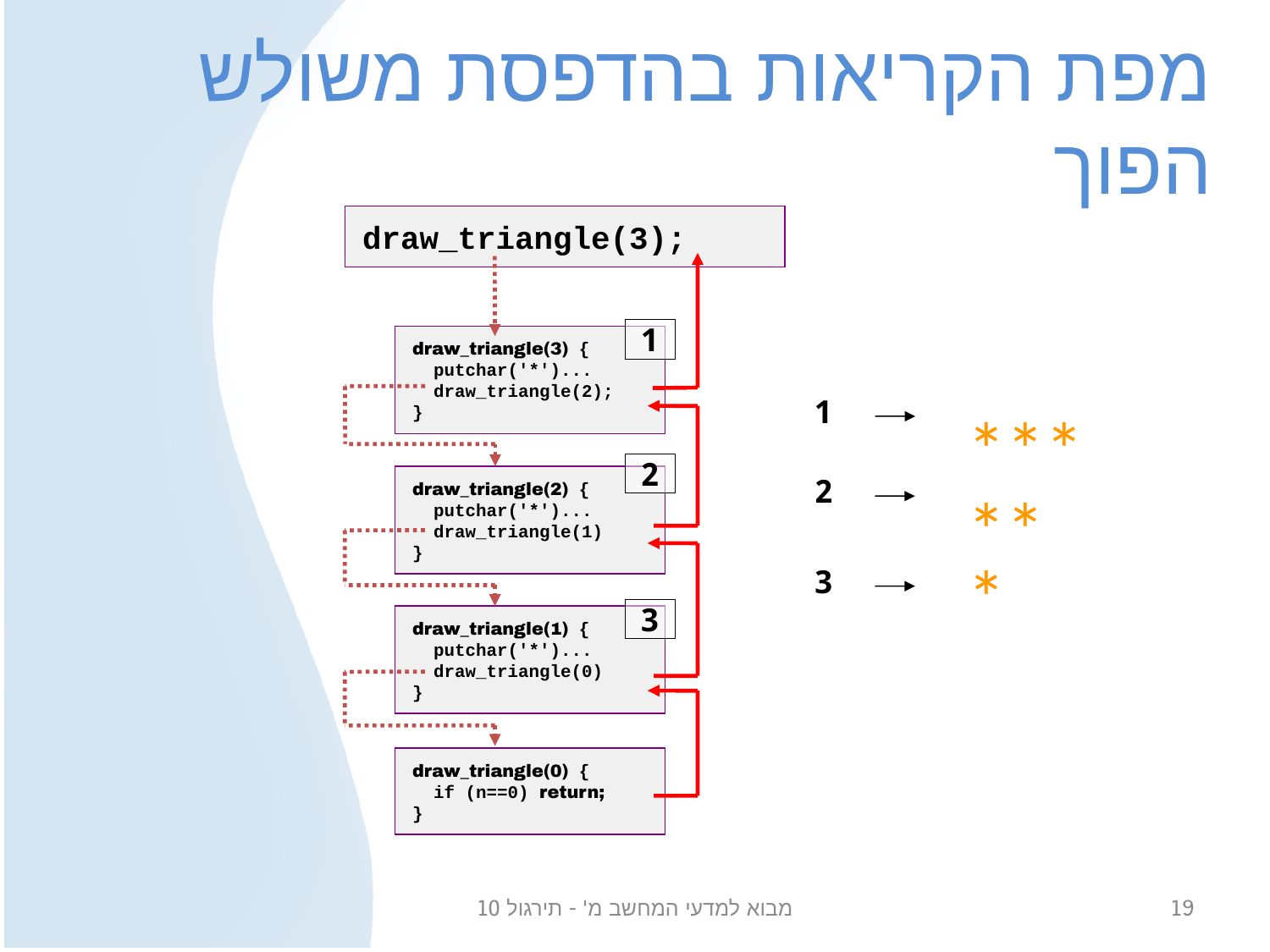

# מפת הקריאות בהדפסת משולש הפוך
draw_triangle(3);

***

1
draw_triangle(3) {
  putchar('*')...
  draw_triangle(2);
}

**
1

2
draw_triangle(2) {
  putchar('*')...
  draw_triangle(1)
}
2

*
3

3
draw_triangle(1) {
  putchar('*')...
  draw_triangle(0)
}

draw_triangle(0) {
  if (n==0) return;
}
מבוא למדעי המחשב מ' - תירגול 10
19